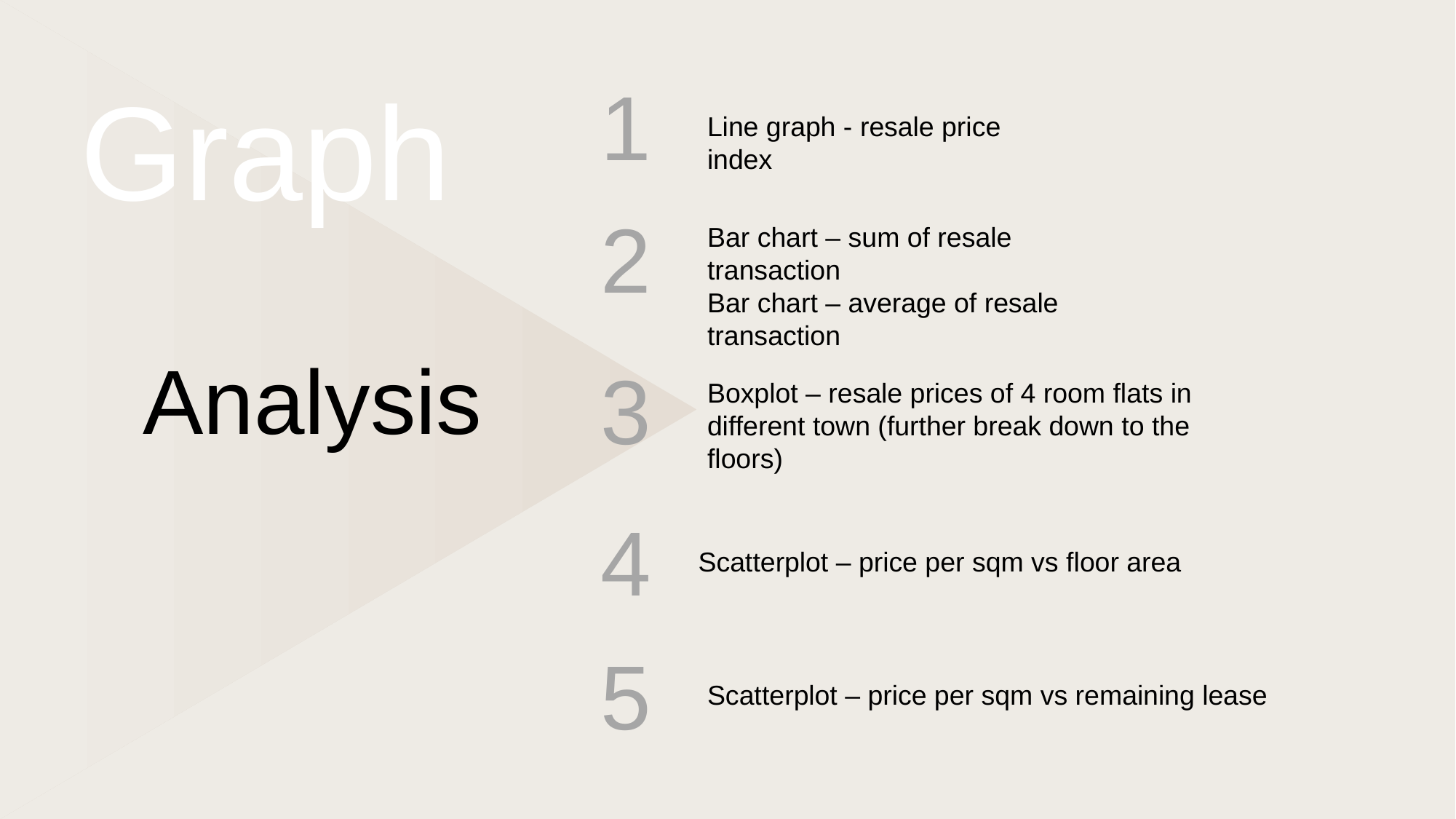

Graph
1
Line graph - resale price index
2
Bar chart – sum of resale transaction
Bar chart – average of resale transaction
Analysis
3
Boxplot – resale prices of 4 room flats in different town (further break down to the floors)
4
Scatterplot – price per sqm vs floor area
5
Scatterplot – price per sqm vs remaining lease